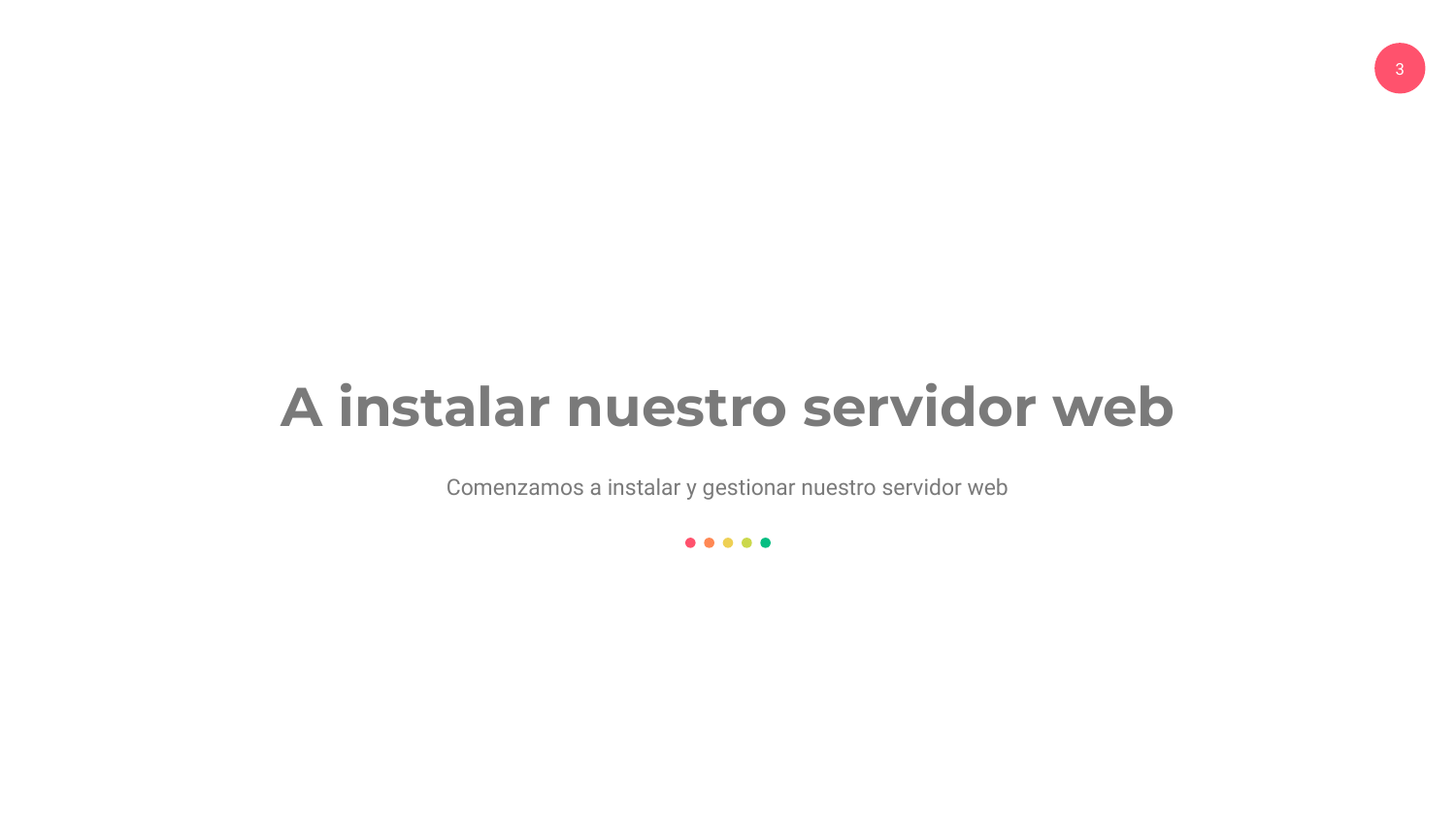

A instalar nuestro servidor web
Comenzamos a instalar y gestionar nuestro servidor web